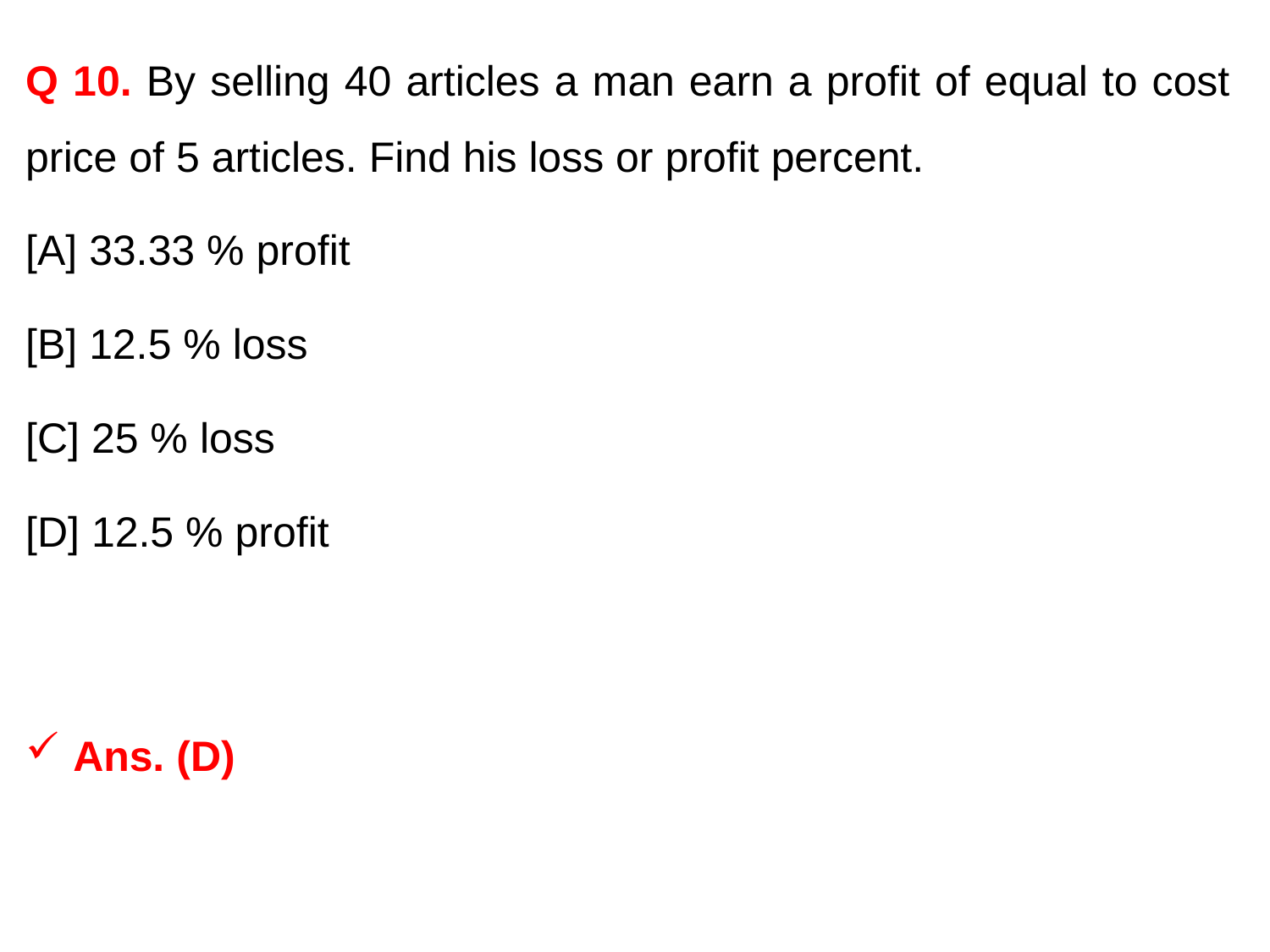

Q 10. By selling 40 articles a man earn a profit of equal to cost price of 5 articles. Find his loss or profit percent.
[A] 33.33 % profit
[B] 12.5 % loss
[C] 25 % loss
[D] 12.5 % profit
Ans. (D)